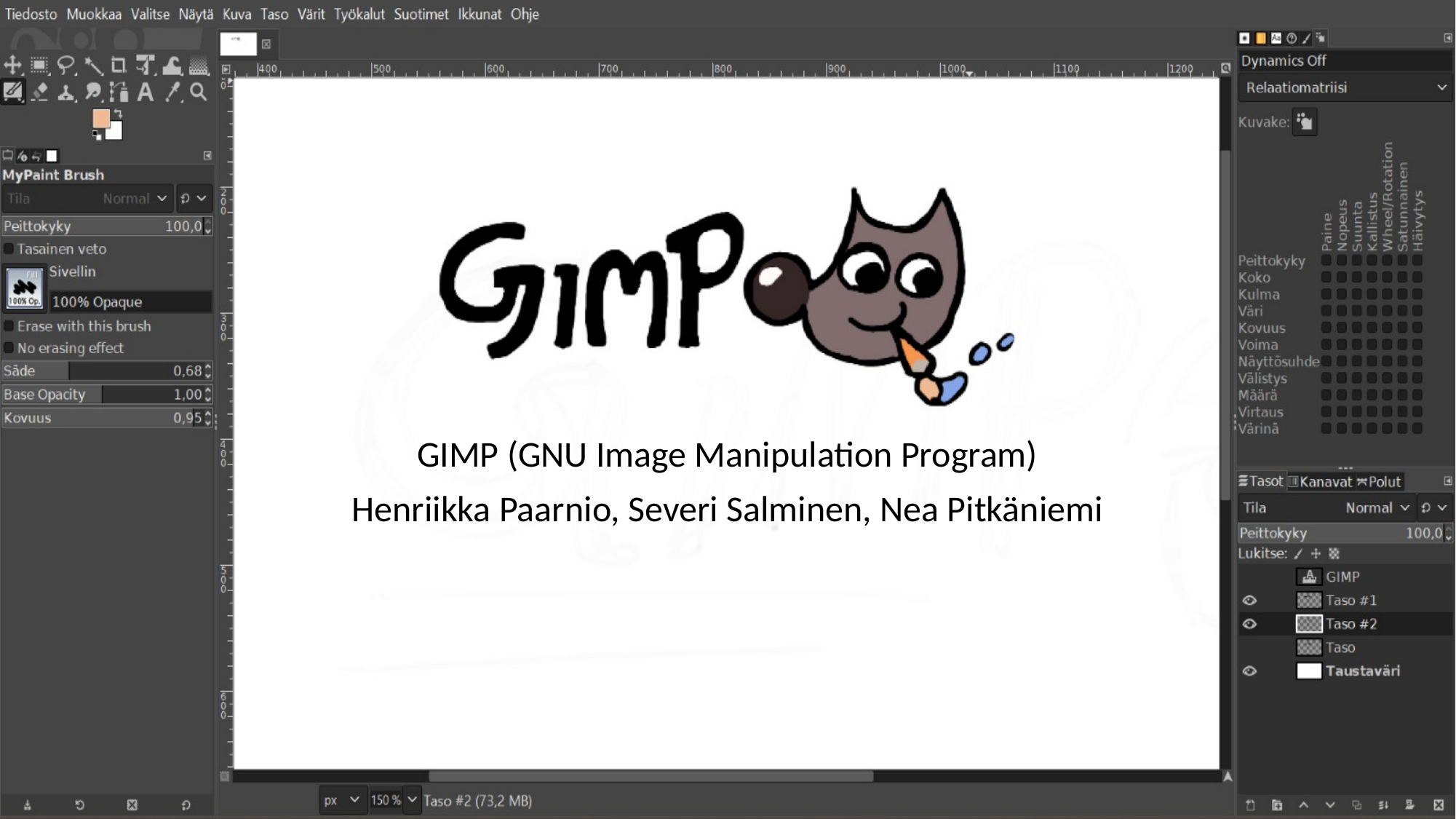

# tyhjä
GIMP (GNU Image Manipulation Program)
Henriikka Paarnio, Severi Salminen, Nea Pitkäniemi